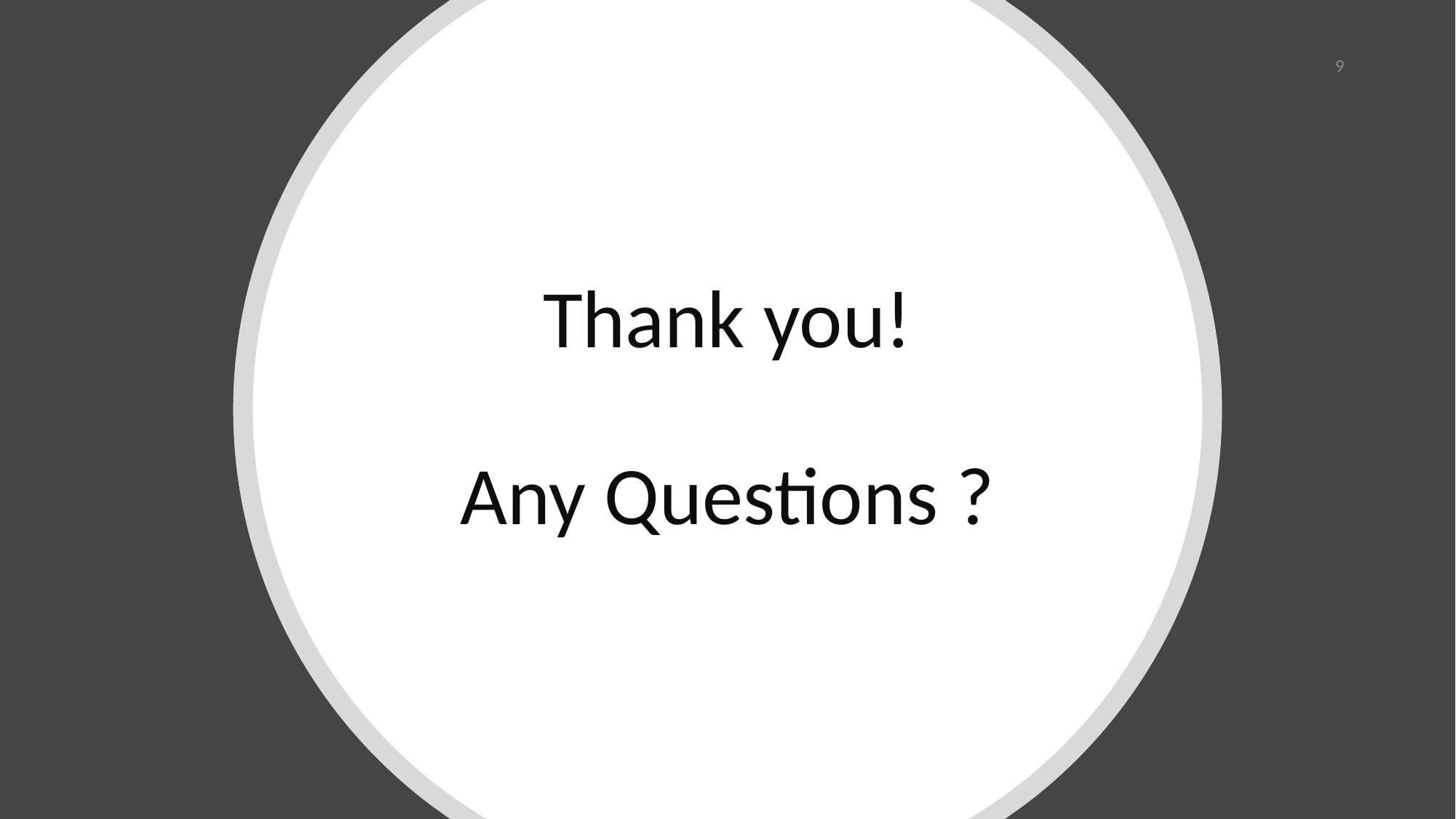

9
# Thank you! Any Questions ?